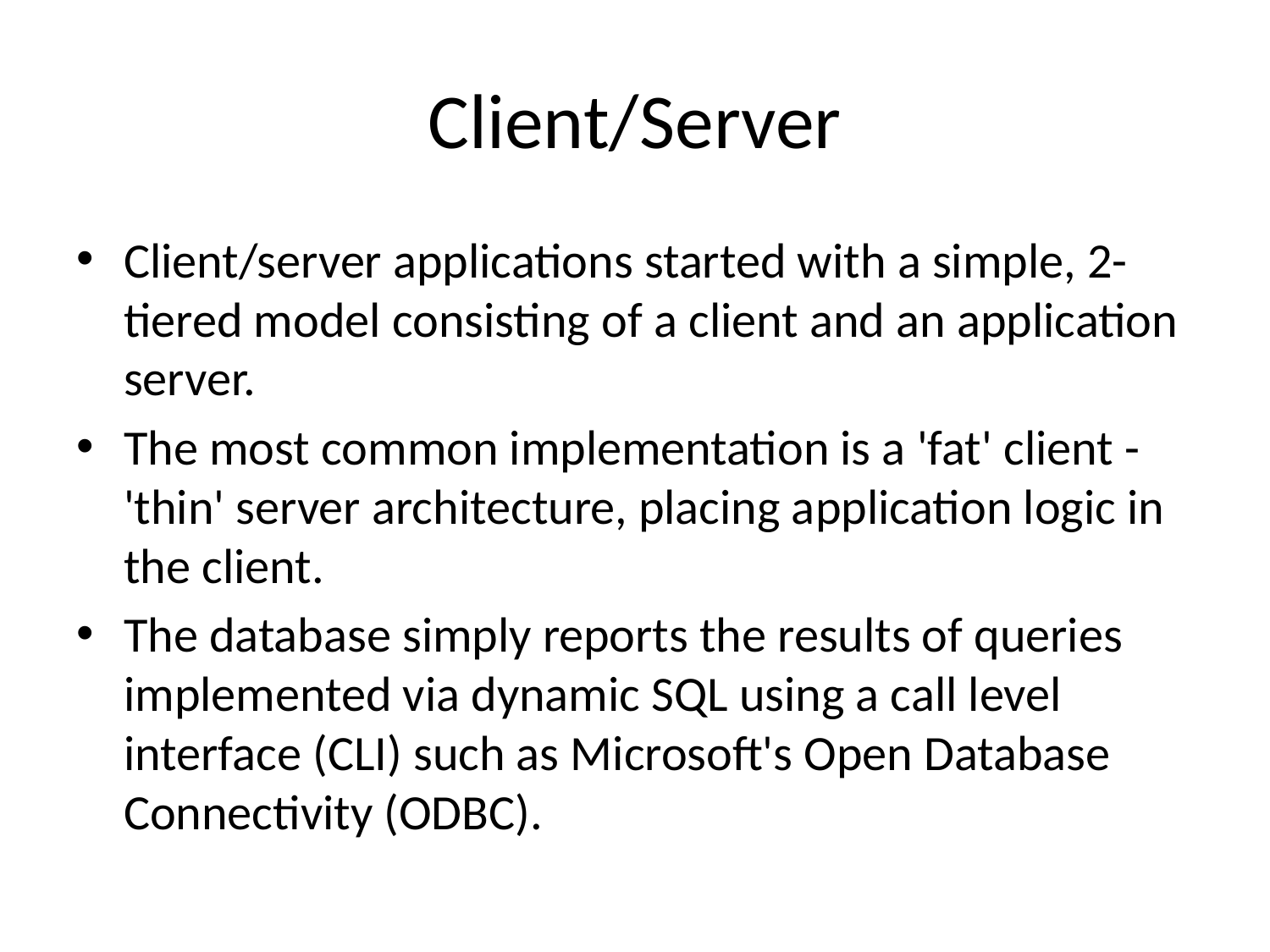

# Client/Server
Client/server applications started with a simple, 2-tiered model consisting of a client and an application server.
The most common implementation is a 'fat' client - 'thin' server architecture, placing application logic in the client.
The database simply reports the results of queries implemented via dynamic SQL using a call level interface (CLI) such as Microsoft's Open Database Connectivity (ODBC).